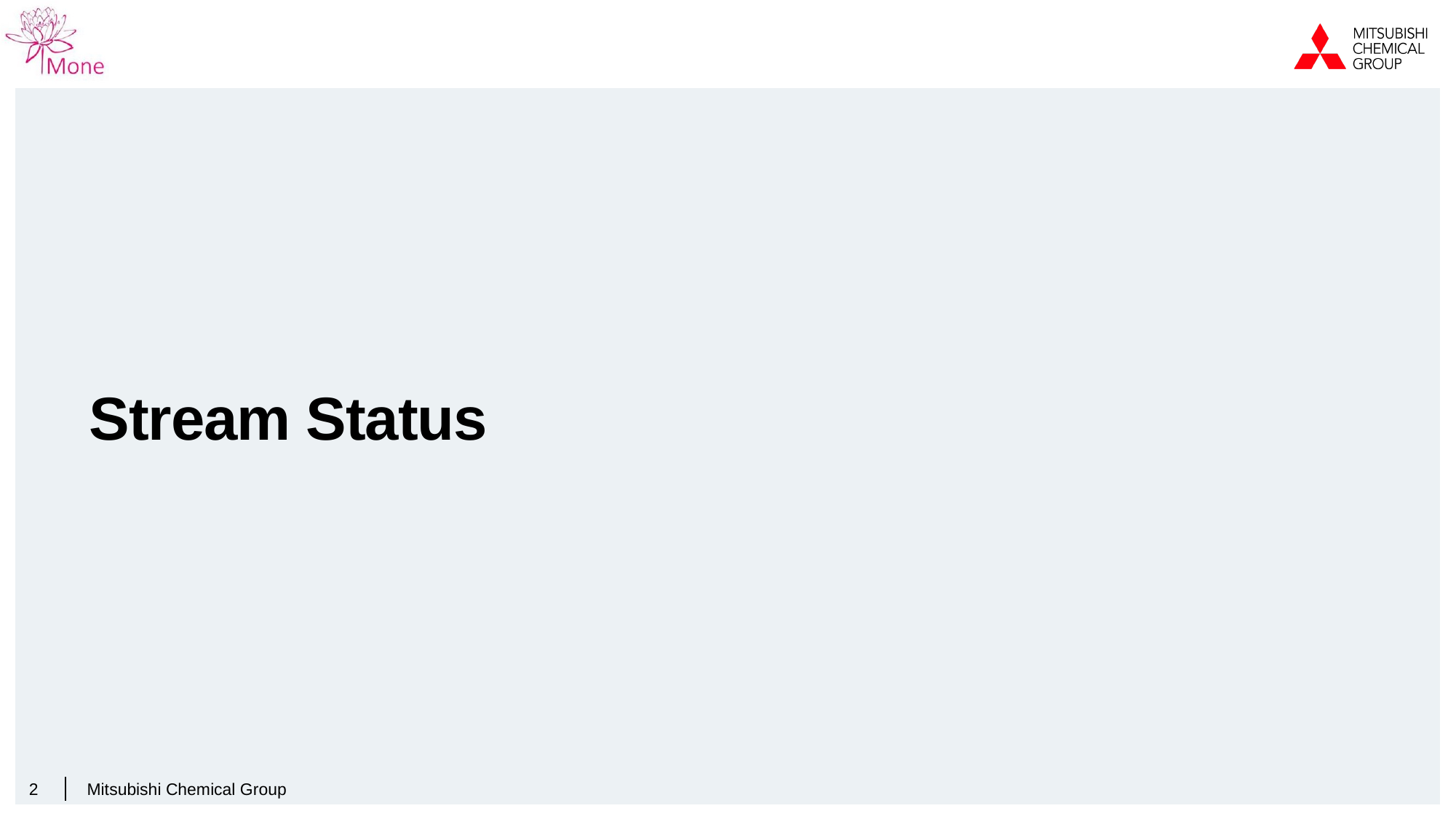

# Stream Status
2
Mitsubishi Chemical Group